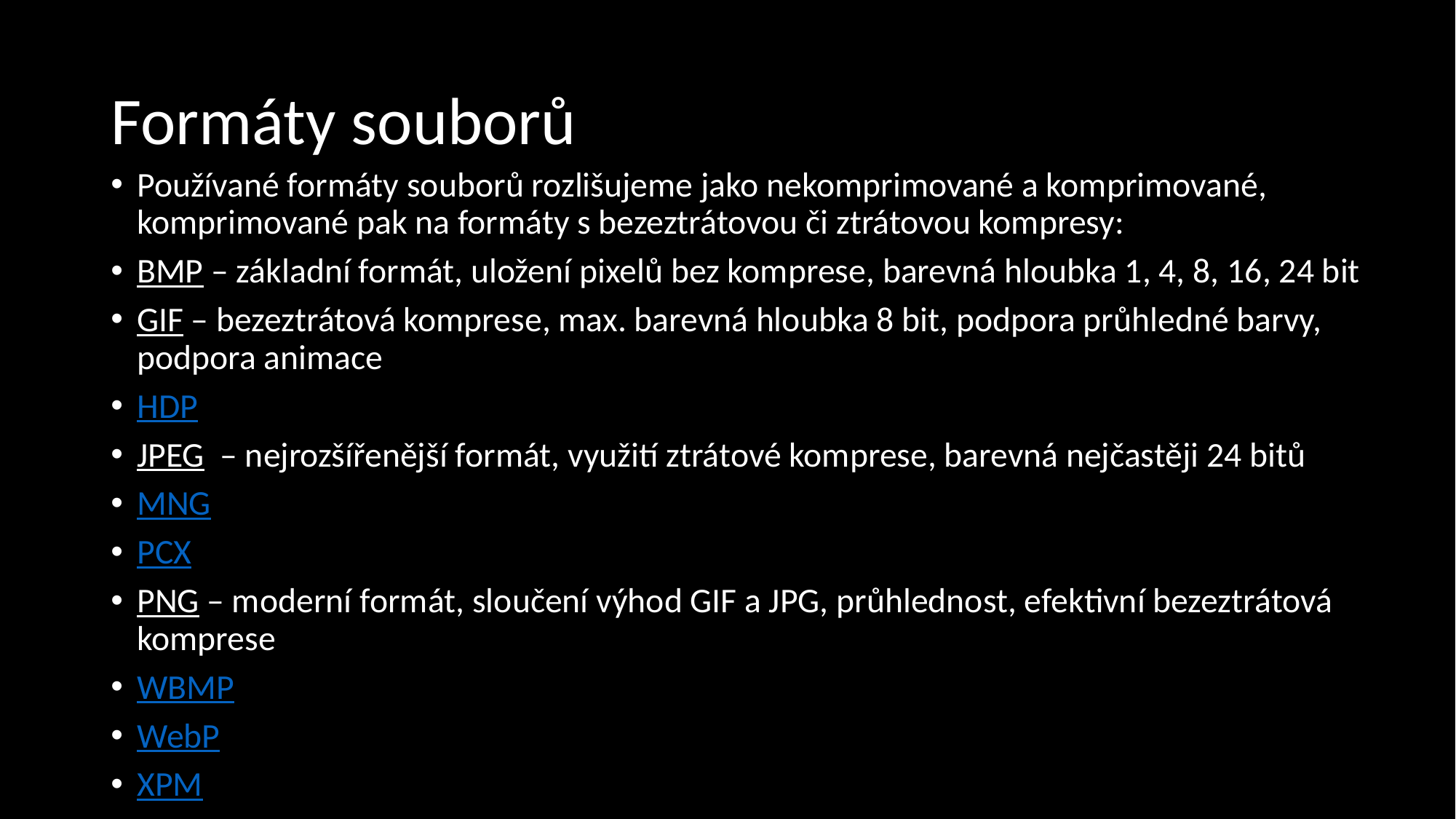

# Formáty souborů
Používané formáty souborů rozlišujeme jako nekomprimované a komprimované, komprimované pak na formáty s bezeztrátovou či ztrátovou kompresy:
BMP – základní formát, uložení pixelů bez komprese, barevná hloubka 1, 4, 8, 16, 24 bit
GIF – bezeztrátová komprese, max. barevná hloubka 8 bit, podpora průhledné barvy, podpora animace
HDP
JPEG  – nejrozšířenější formát, využití ztrátové komprese, barevná nejčastěji 24 bitů
MNG
PCX
PNG – moderní formát, sloučení výhod GIF a JPG, průhlednost, efektivní bezeztrátová komprese
WBMP
WebP
XPM